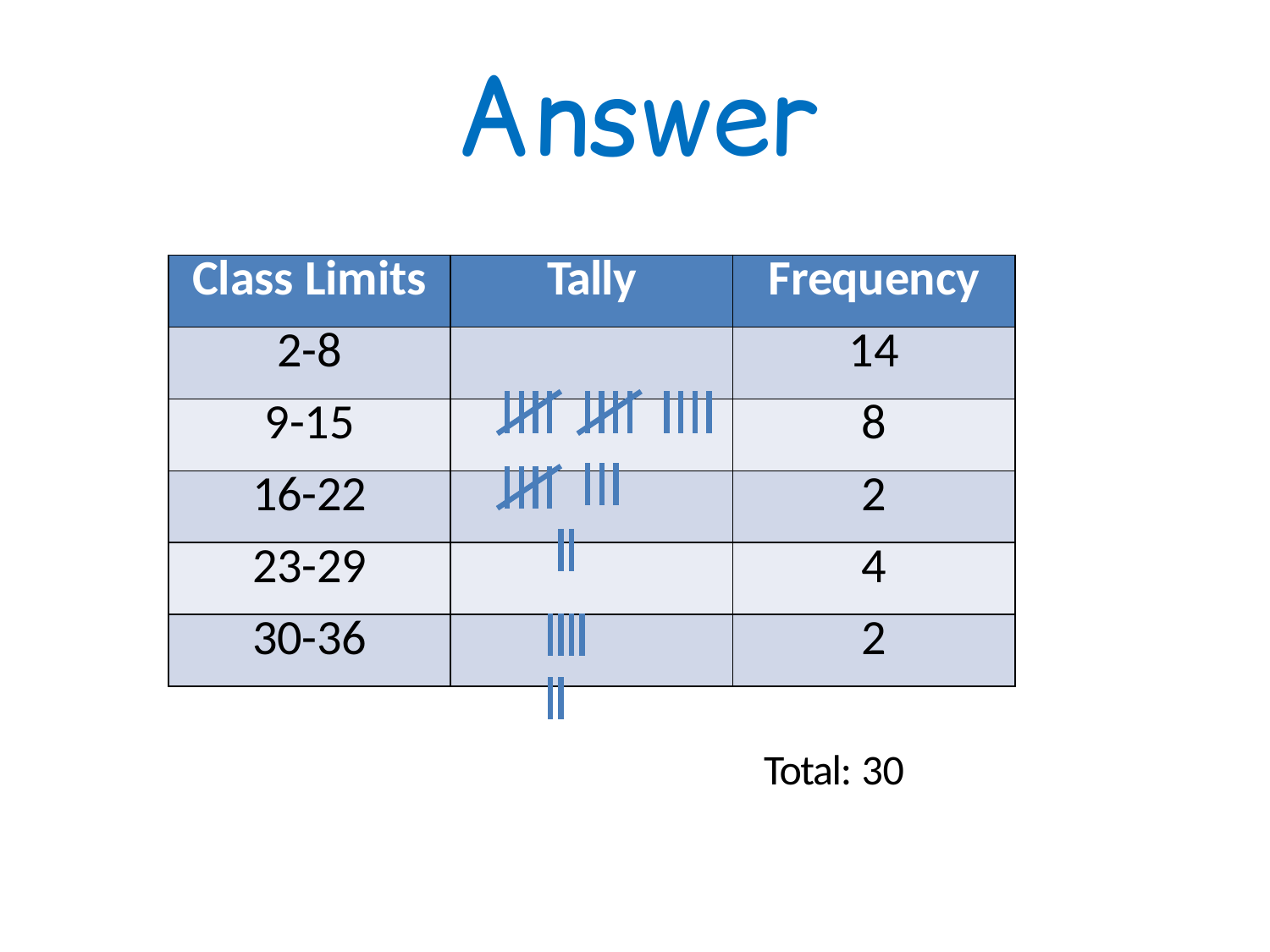

# Answer
| Class Limits | Tally | Frequency |
| --- | --- | --- |
| 2-8 |  | 14 |
| 9-15 |  | 8 |
| 16-22 |  | 2 |
| 23-29 |  | 4 |
| 30-36 |  | 2 |

Total: 30